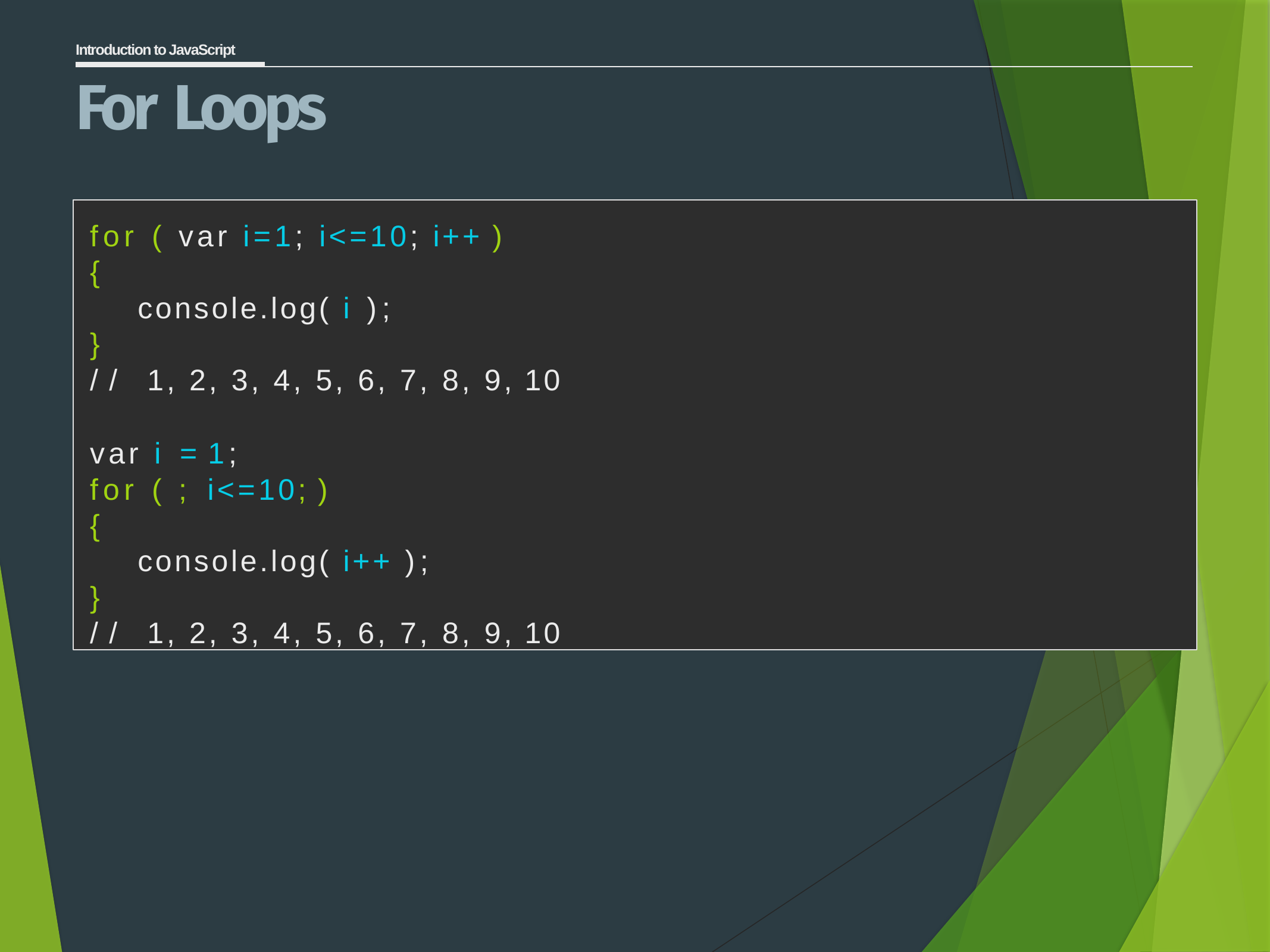

Introduction to JavaScript

# For Loops

for ( var i=1; i<=10; i++ )
{
console.log( i );
}
// 1, 2, 3, 4, 5, 6, 7, 8, 9, 10

var i = 1;
for ( ; i<=10; )
{
console.log( i++ );
}
// 1, 2, 3, 4, 5, 6, 7, 8, 9, 10